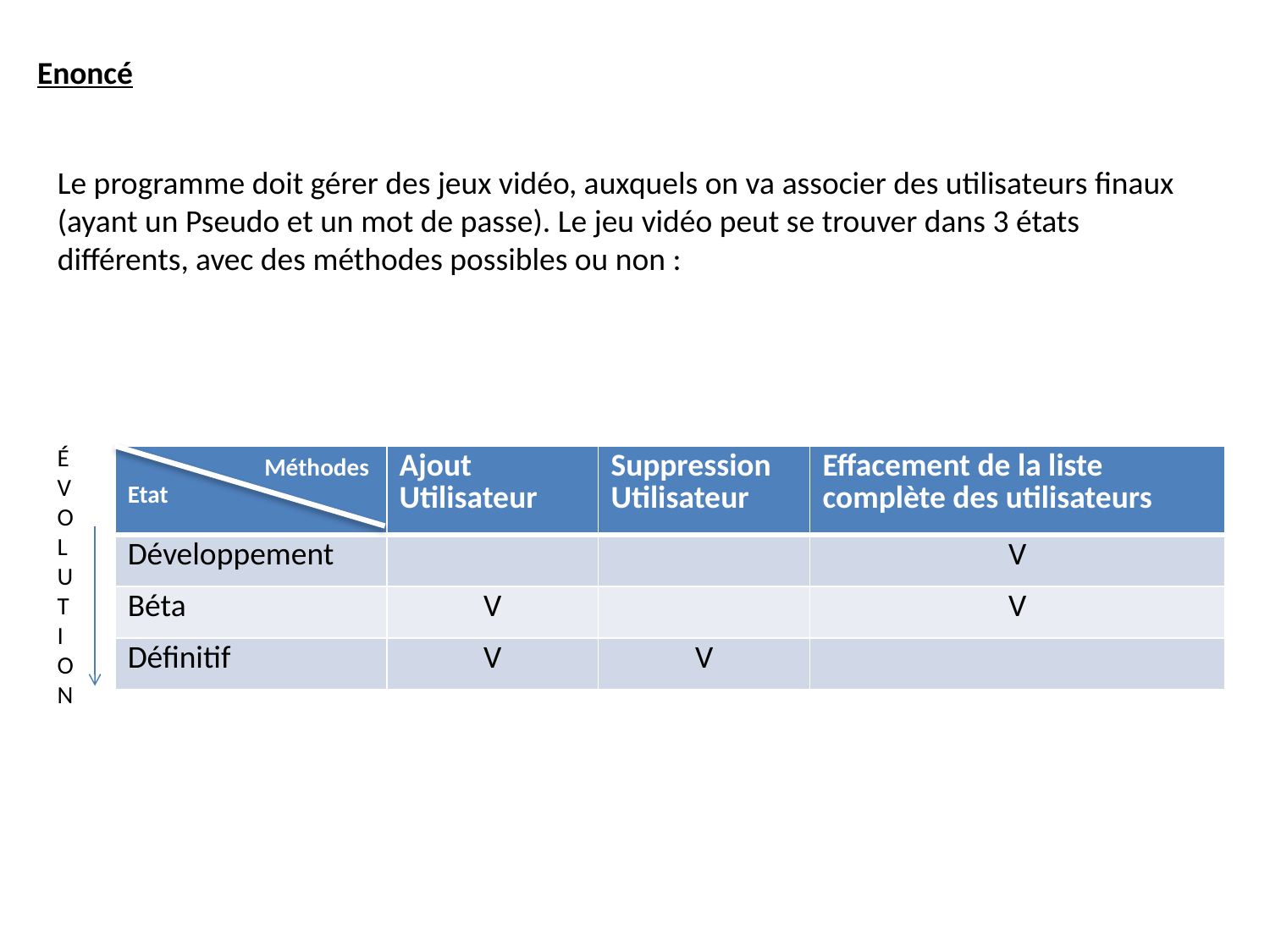

Enoncé
Le programme doit gérer des jeux vidéo, auxquels on va associer des utilisateurs finaux (ayant un Pseudo et un mot de passe). Le jeu vidéo peut se trouver dans 3 états différents, avec des méthodes possibles ou non :
É
V
O
L
U
T
I
O
N
| Méthodes Etat | Ajout Utilisateur | Suppression Utilisateur | Effacement de la liste complète des utilisateurs |
| --- | --- | --- | --- |
| Développement |  |  | V |
| Béta | V |  | V |
| Définitif | V | V |  |